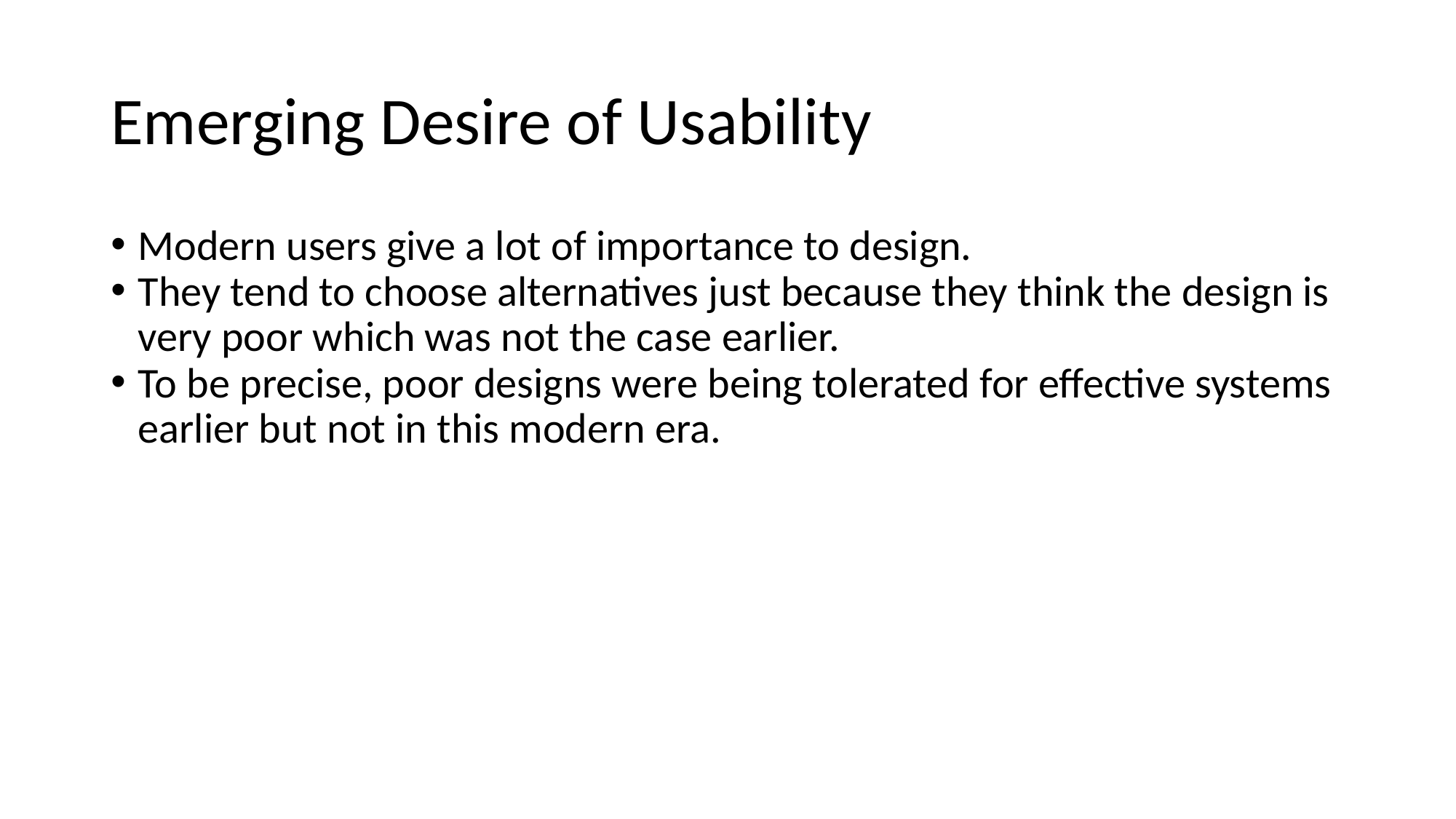

Emerging Desire of Usability
Modern users give a lot of importance to design.
They tend to choose alternatives just because they think the design is very poor which was not the case earlier.
To be precise, poor designs were being tolerated for effective systems earlier but not in this modern era.